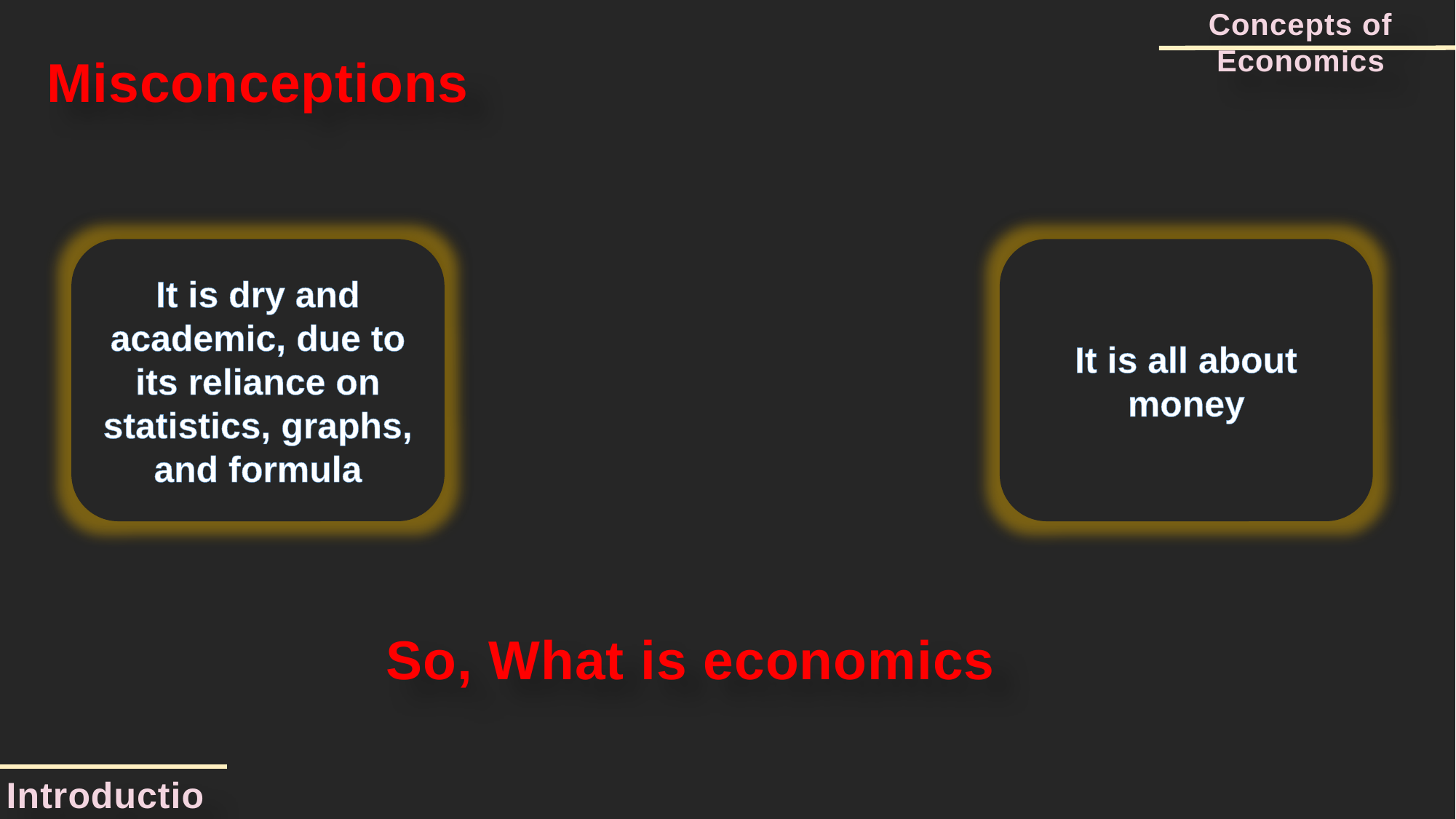

Concepts of Economics
Misconceptions
It is dry and academic, due to its reliance on statistics, graphs, and formula
It is all about money
So, What is economics
Introduction